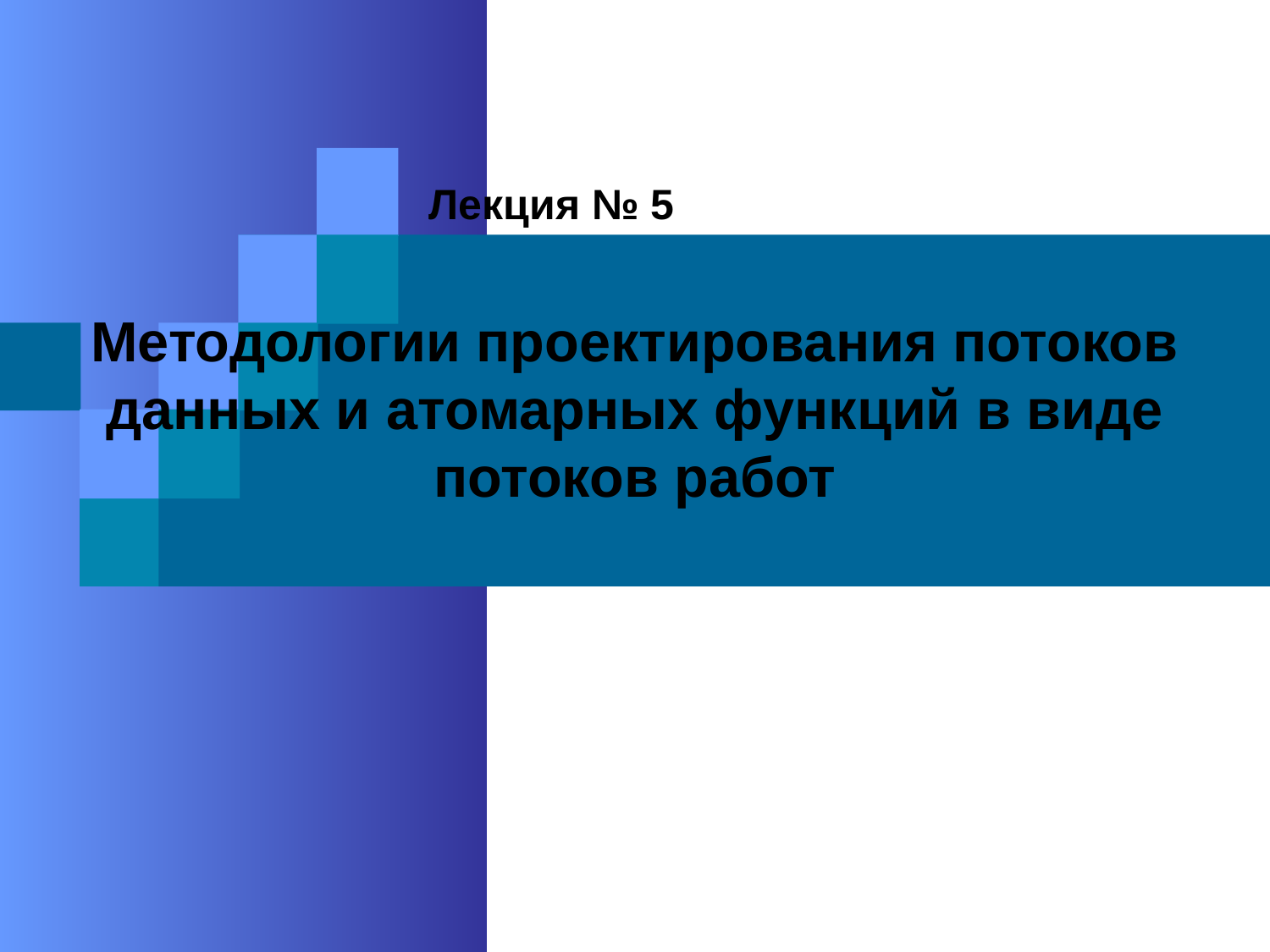

Лекция № 5
# Методологии проектирования потоков данных и атомарных функций в виде потоков работ